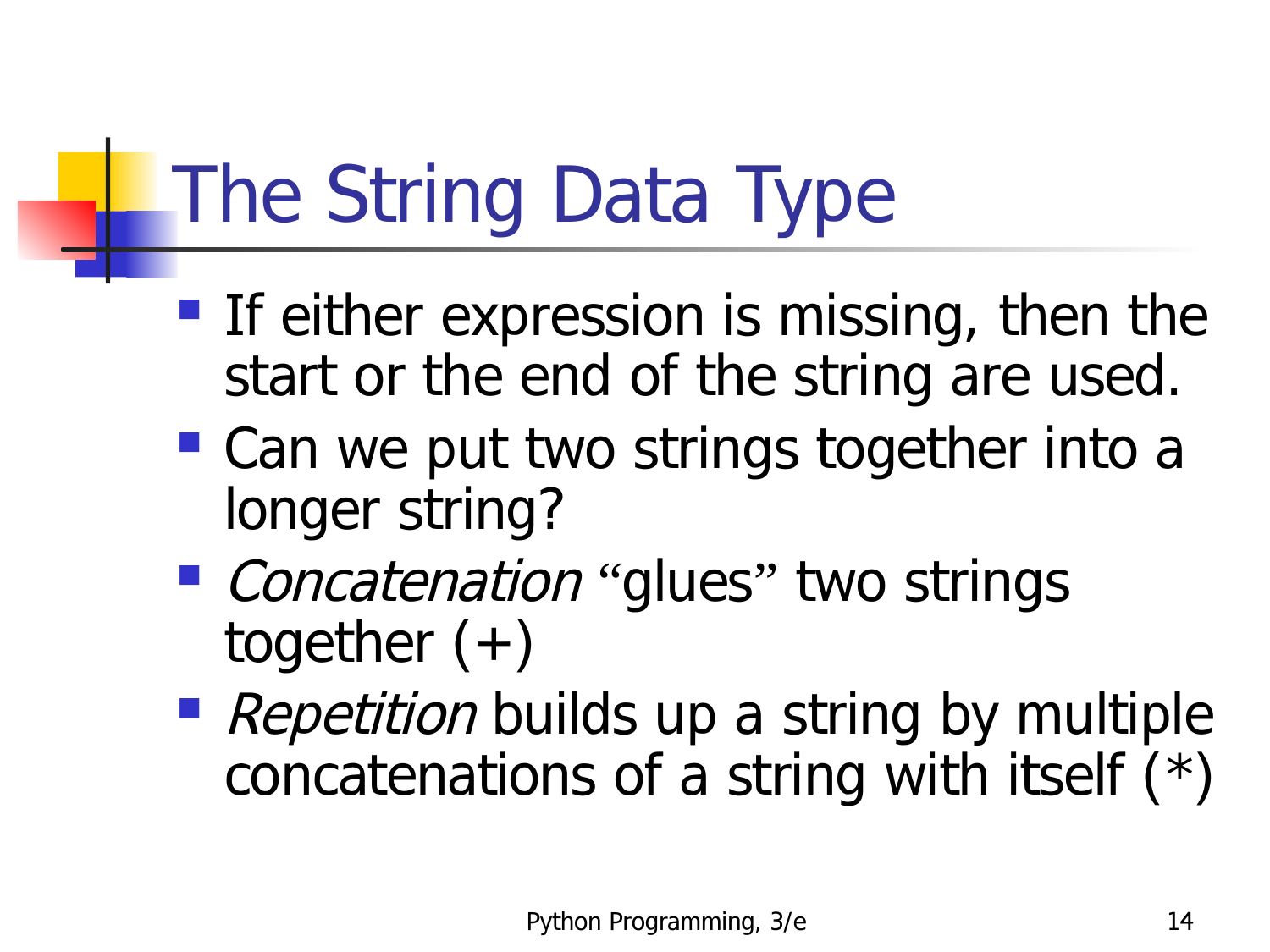

# The String Data Type
If either expression is missing, then the start or the end of the string are used.
Can we put two strings together into a longer string?
Concatenation “glues” two strings together (+)
Repetition builds up a string by multiple concatenations of a string with itself (*)
Python Programming, 3/e
14